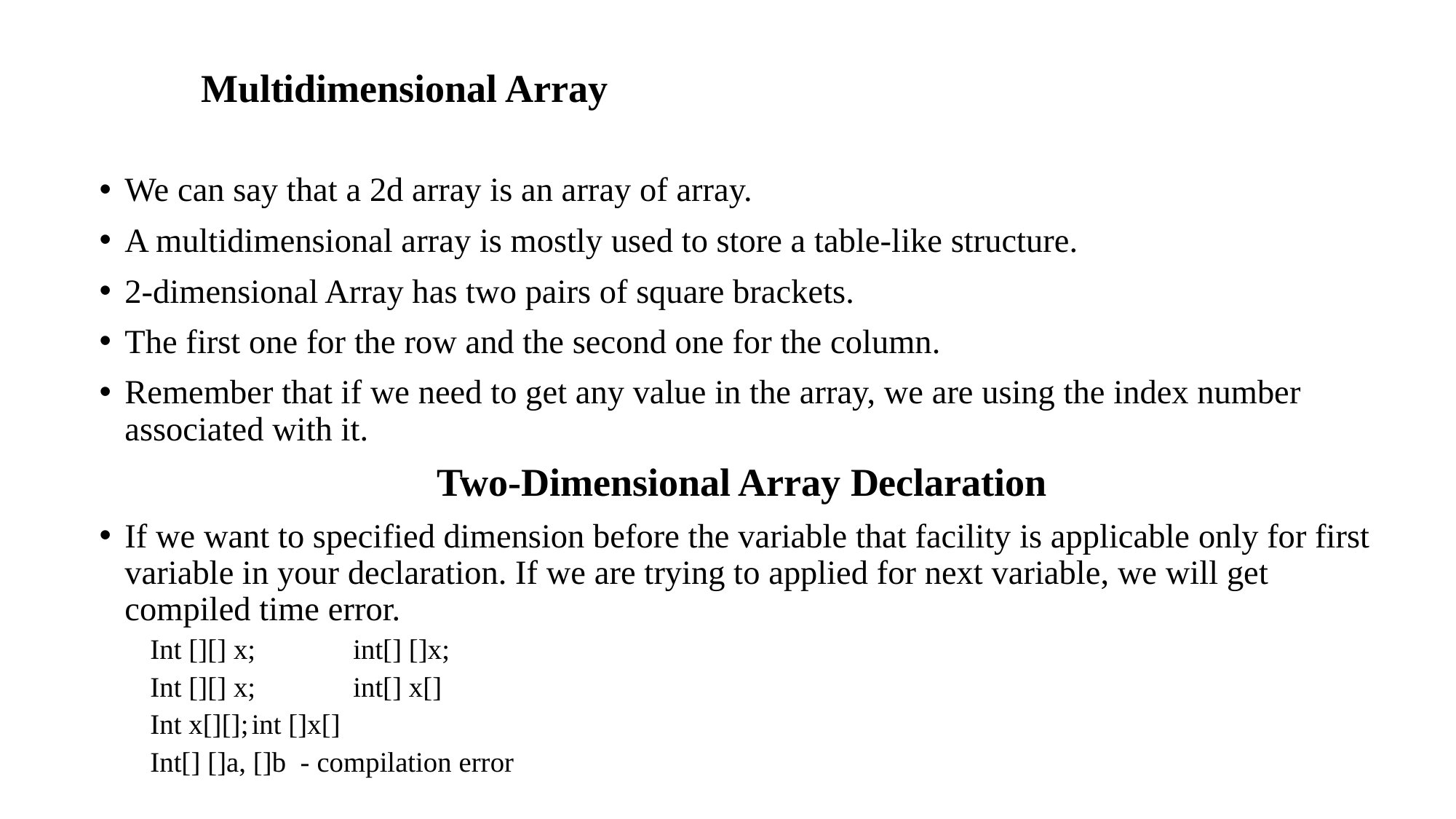

Multidimensional Array
We can say that a 2d array is an array of array.
A multidimensional array is mostly used to store a table-like structure.
2-dimensional Array has two pairs of square brackets.
The first one for the row and the second one for the column.
Remember that if we need to get any value in the array, we are using the index number associated with it.
Two-Dimensional Array Declaration
If we want to specified dimension before the variable that facility is applicable only for first variable in your declaration. If we are trying to applied for next variable, we will get compiled time error.
Int [][] x;	int[] []x;
Int [][] x;	int[] x[]
Int x[][];	int []x[]
Int[] []a, []b  - compilation error